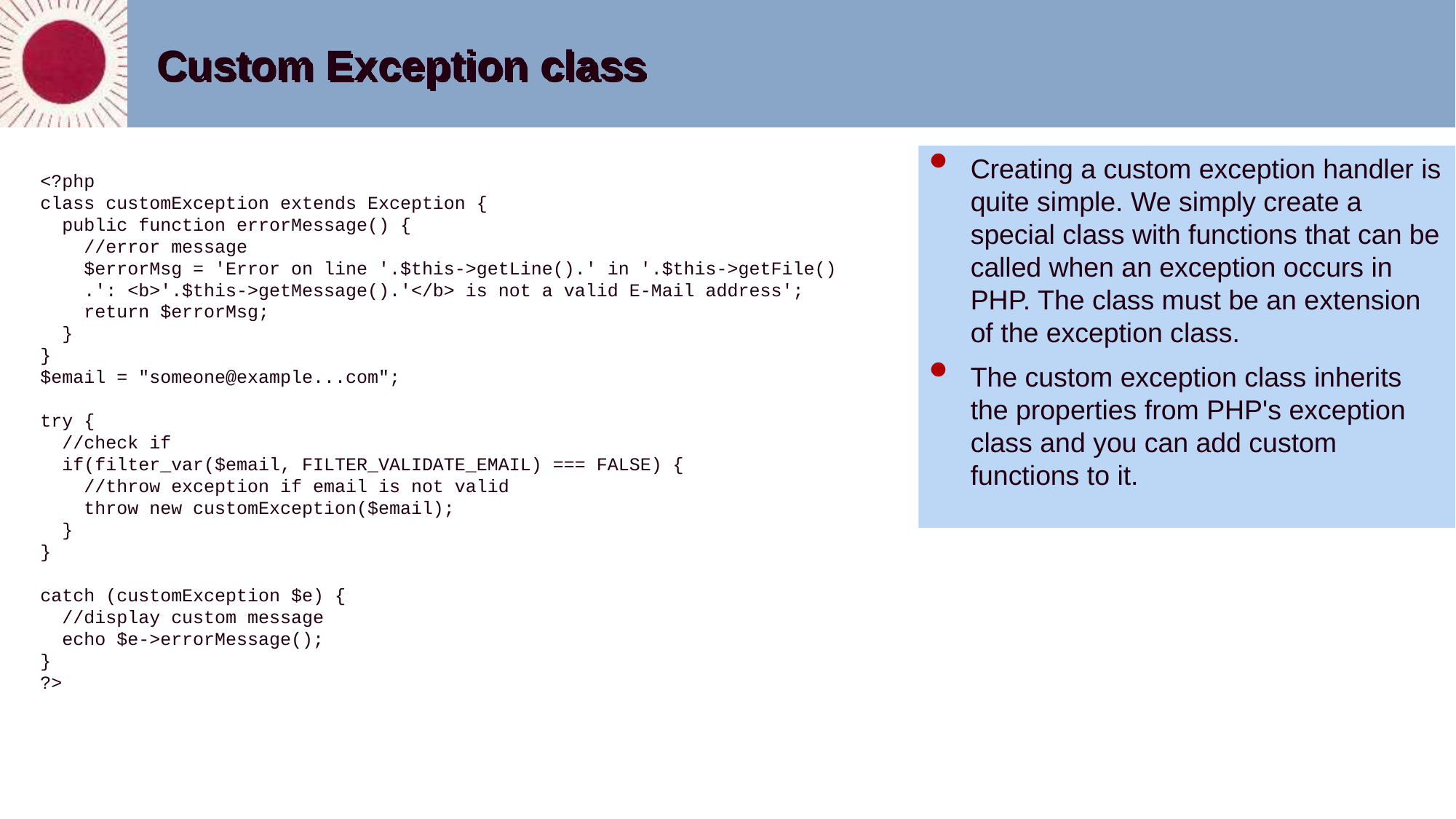

# Custom Exception class
Creating a custom exception handler is quite simple. We simply create a special class with functions that can be called when an exception occurs in PHP. The class must be an extension of the exception class.
The custom exception class inherits the properties from PHP's exception class and you can add custom functions to it.
<?php
class customException extends Exception {
  public function errorMessage() {
    //error message
    $errorMsg = 'Error on line '.$this->getLine().' in '.$this->getFile()
    .': <b>'.$this->getMessage().'</b> is not a valid E-Mail address';
    return $errorMsg;
  }
}
$email = "someone@example...com";
try {
  //check if
  if(filter_var($email, FILTER_VALIDATE_EMAIL) === FALSE) {
    //throw exception if email is not valid
    throw new customException($email);
  }
}
catch (customException $e) {
  //display custom message
  echo $e->errorMessage();
}
?>